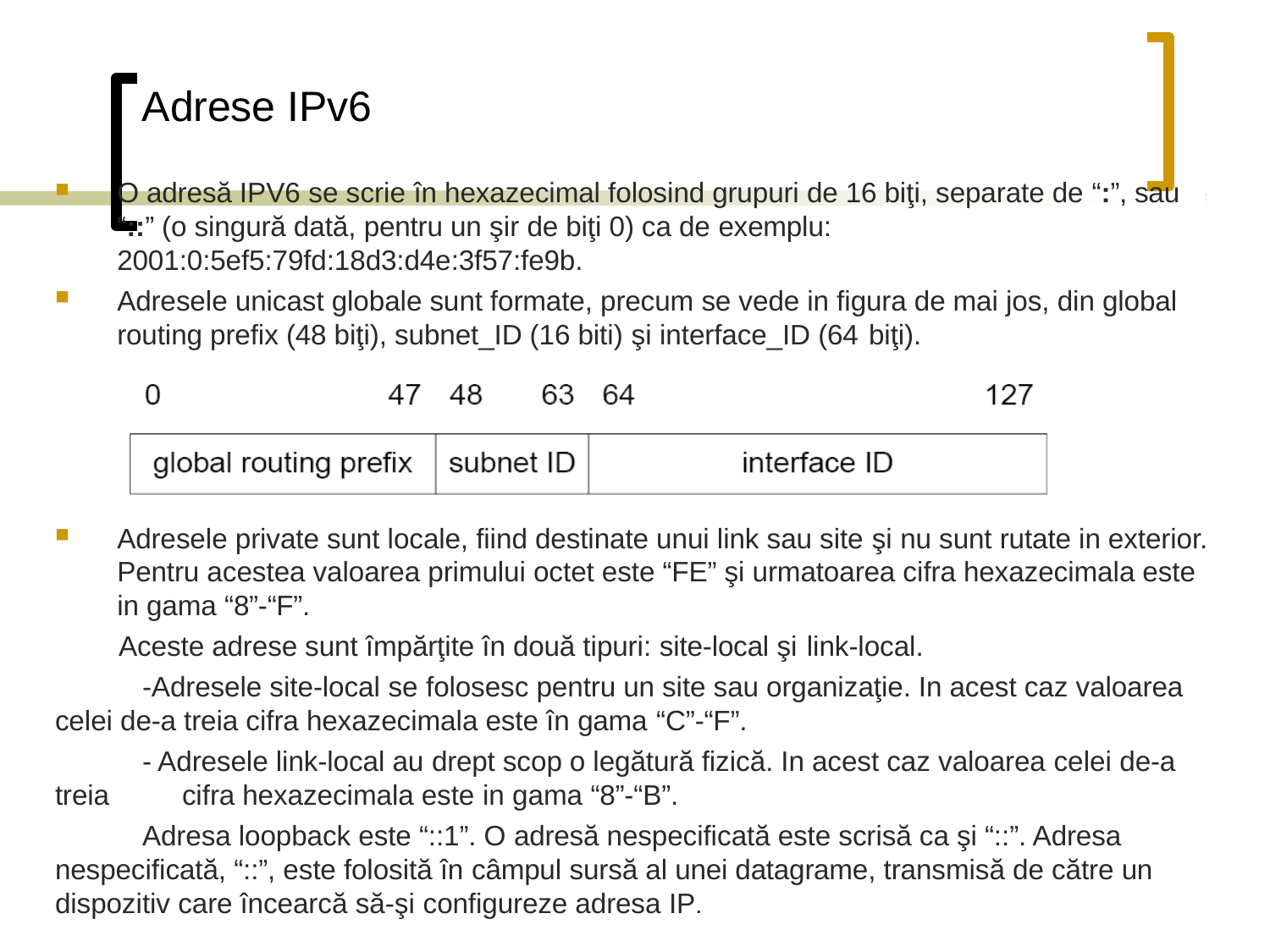

# Adrese IPv6

O adresă IPV6 se scrie în hexazecimal folosind grupuri de 16 biţi, separate de “:”, sau  “::” (o singură dată, pentru un şir de biţi 0) ca de exemplu:  2001:0:5ef5:79fd:18d3:d4e:3f57:fe9b.
Adresele unicast globale sunt formate, precum se vede in figura de mai jos, din global  routing prefix (48 biţi), subnet_ID (16 biti) şi interface_ID (64 biţi).

Adresele private sunt locale, fiind destinate unui link sau site şi nu sunt rutate in exterior.  Pentru acestea valoarea primului octet este “FE” şi urmatoarea cifra hexazecimala este  in gama “8”-“F”.
Aceste adrese sunt împărţite în două tipuri: site-local şi link-local.
-Adresele site-local se folosesc pentru un site sau organizaţie. In acest caz valoarea  celei de-a treia cifra hexazecimala este în gama “C”-“F”.
- Adresele link-local au drept scop o legătură fizică. In acest caz valoarea celei de-a  treia	cifra hexazecimala este in gama “8”-“B”.
Adresa loopback este “::1”. O adresă nespecificată este scrisă ca şi “::”. Adresa  nespecificată, “::”, este folosită în câmpul sursă al unei datagrame, transmisă de către un  dispozitiv care încearcă să-şi configureze adresa IP.